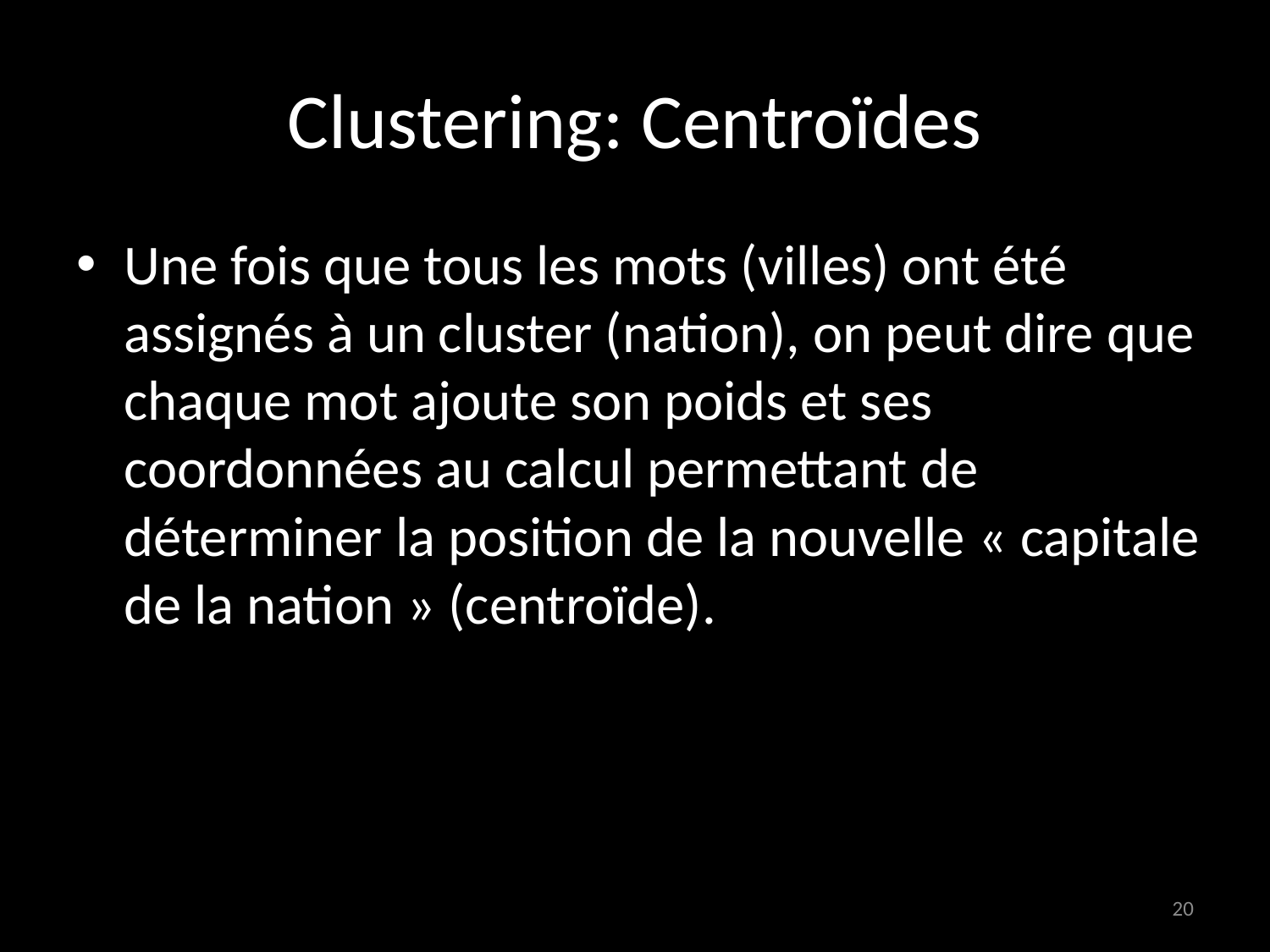

# Clustering: Centroïdes
Une fois que tous les mots (villes) ont été assignés à un cluster (nation), on peut dire que chaque mot ajoute son poids et ses coordonnées au calcul permettant de déterminer la position de la nouvelle « capitale de la nation » (centroïde).

20